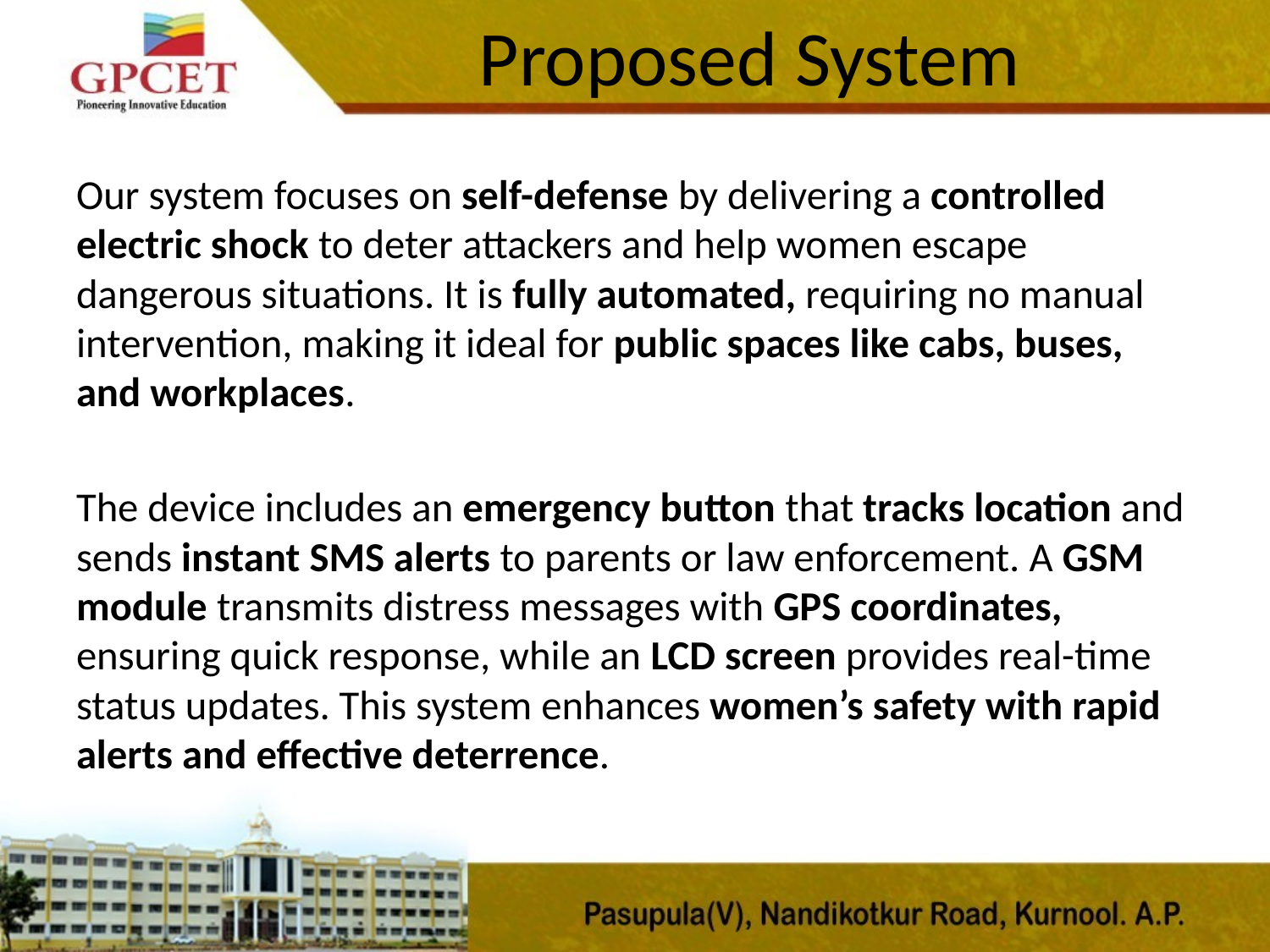

# Proposed System
Our system focuses on self-defense by delivering a controlled electric shock to deter attackers and help women escape dangerous situations. It is fully automated, requiring no manual intervention, making it ideal for public spaces like cabs, buses, and workplaces.

The device includes an emergency button that tracks location and sends instant SMS alerts to parents or law enforcement. A GSM module transmits distress messages with GPS coordinates, ensuring quick response, while an LCD screen provides real-time status updates. This system enhances women’s safety with rapid alerts and effective deterrence.